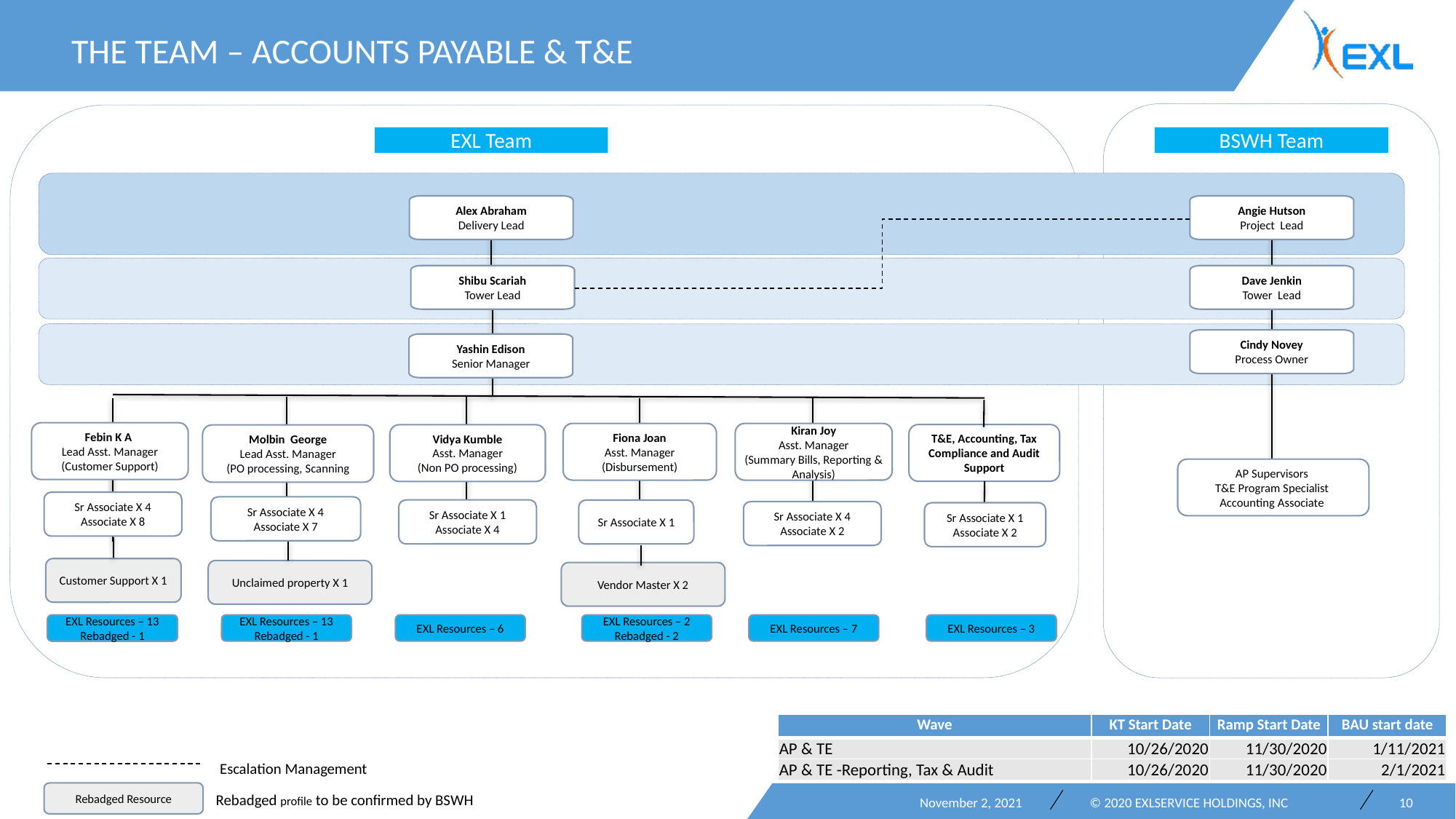

THE TEAM – ACCOUNTS PAYABLE & T&E

EXL Team
BSWH Team

Alex Abraham
Delivery Lead
Angie Hutson
Project  Lead

Shibu Scariah
Tower Lead
Dave Jenkin
Tower  Lead

Cindy Novey
Process Owner
Yashin Edison
Senior Manager
Febin K A
Lead Asst. Manager
(Customer Support)
Fiona Joan
Asst. Manager
(Disbursement)
Kiran Joy
Asst. Manager
(Summary Bills, Reporting & Analysis)
T&E, Accounting, Tax Compliance and Audit Support
Vidya Kumble
Asst. Manager
(Non PO processing)
Molbin  George
Lead Asst. Manager
(PO processing, Scanning
AP Supervisors
T&E Program Specialist
Accounting Associate
Sr Associate X 4
Associate X 8
Sr Associate X 4
Associate X 7
Sr Associate X 1
Associate X 4
Sr Associate X 1
Sr Associate X 4
Associate X 2
Sr Associate X 1
Associate X 2
Customer Support X 1
Unclaimed property X 1
Vendor Master X 2
EXL Resources – 13
Rebadged - 1
EXL Resources – 13
Rebadged - 1
EXL Resources – 6
EXL Resources – 2
Rebadged - 2
EXL Resources – 7
EXL Resources – 3
| Wave | KT Start Date | Ramp Start Date | BAU start date |
| --- | --- | --- | --- |
| AP & TE | 10/26/2020 | 11/30/2020 | 1/11/2021 |
| AP & TE -Reporting, Tax & Audit | 10/26/2020 | 11/30/2020 | 2/1/2021 |
Escalation Management
Rebadged Resource
Rebadged profile to be confirmed by BSWH